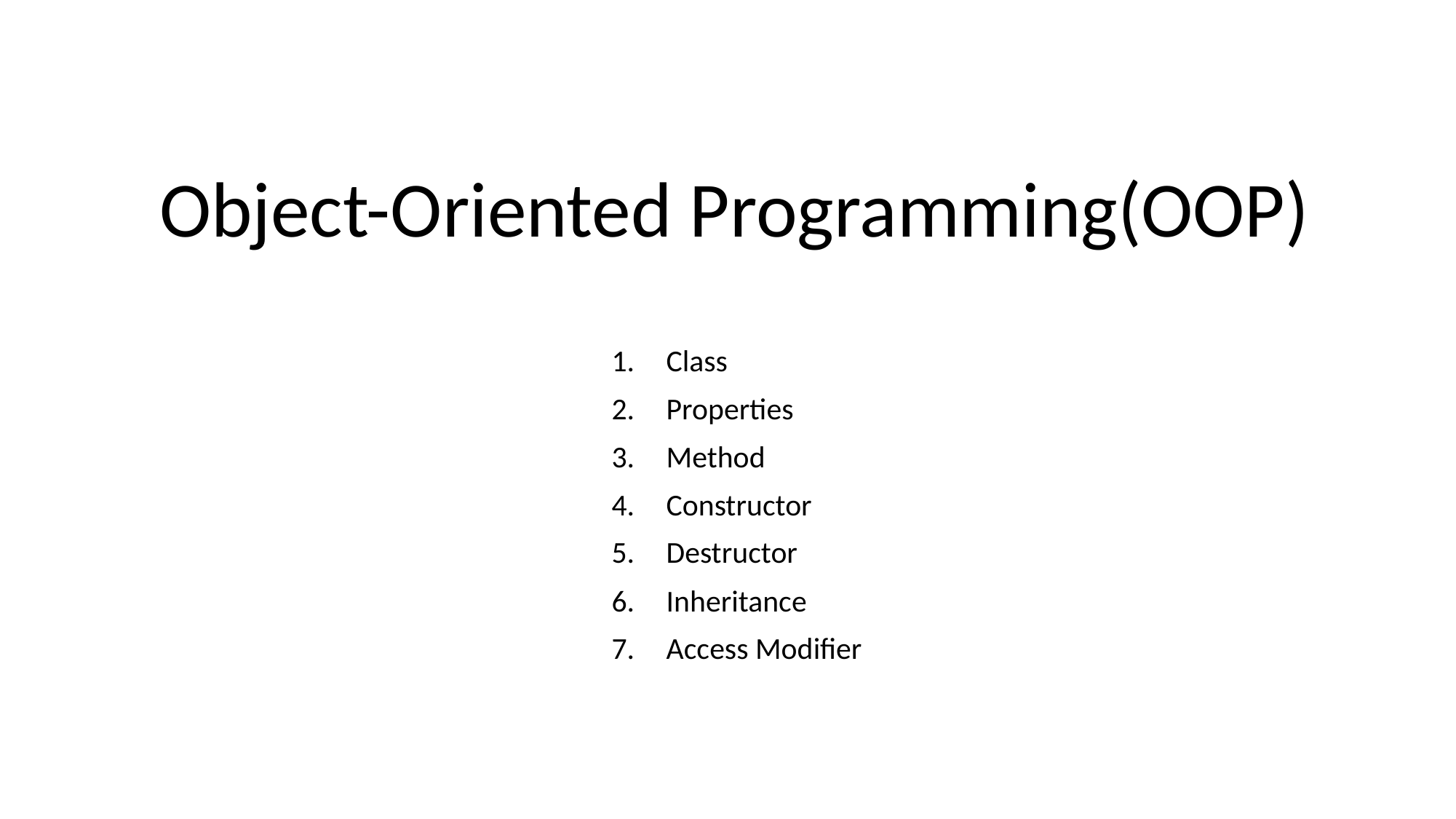

# Object-Oriented Programming(OOP)
Class
Properties
Method
Constructor
Destructor
Inheritance
Access Modifier